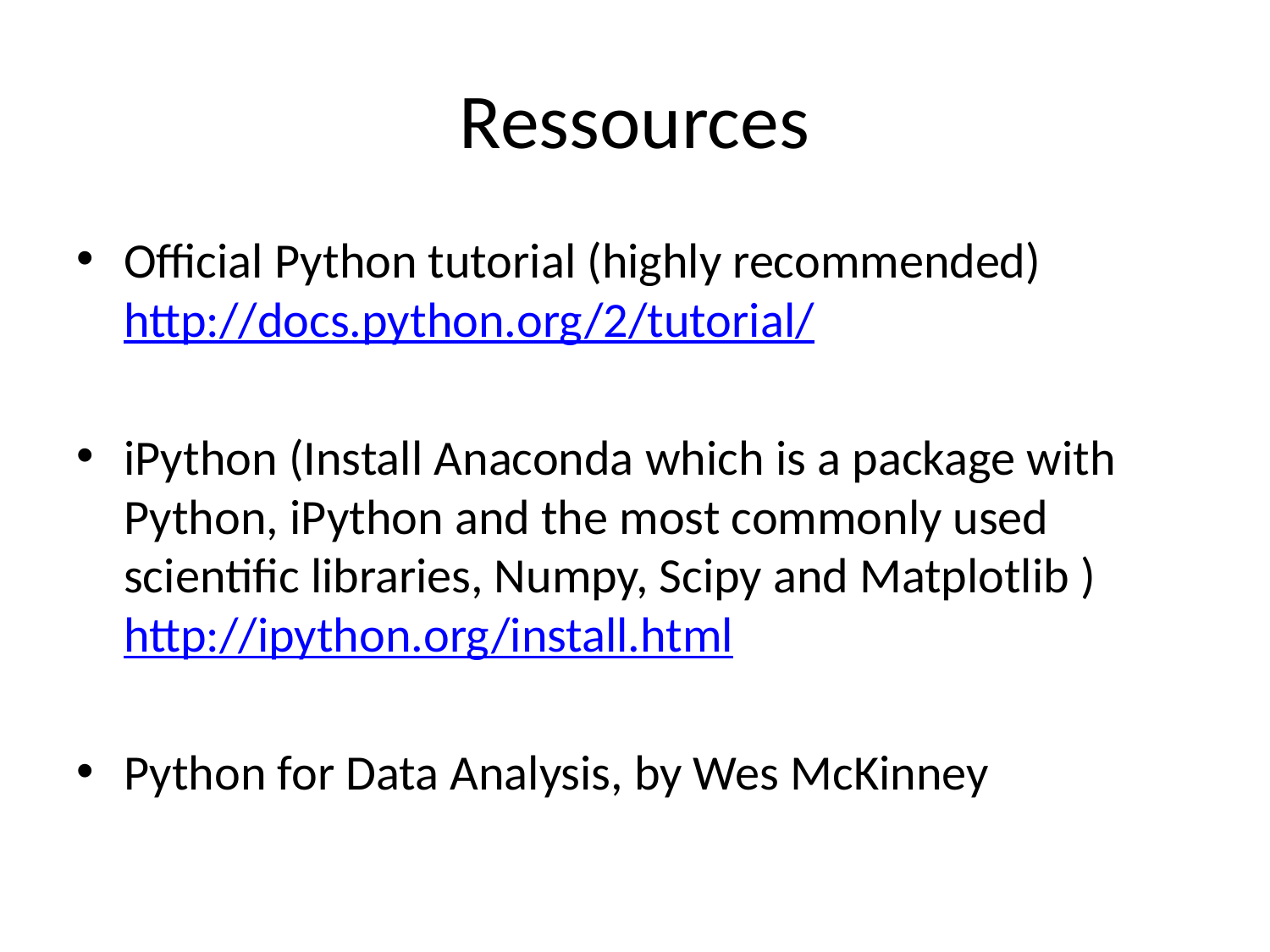

# Ressources
Official Python tutorial (highly recommended)http://docs.python.org/2/tutorial/

iPython (Install Anaconda which is a package with  Python, iPython and the most commonly used scientific libraries, Numpy, Scipy and Matplotlib ) http://ipython.org/install.html

Python for Data Analysis, by Wes McKinney